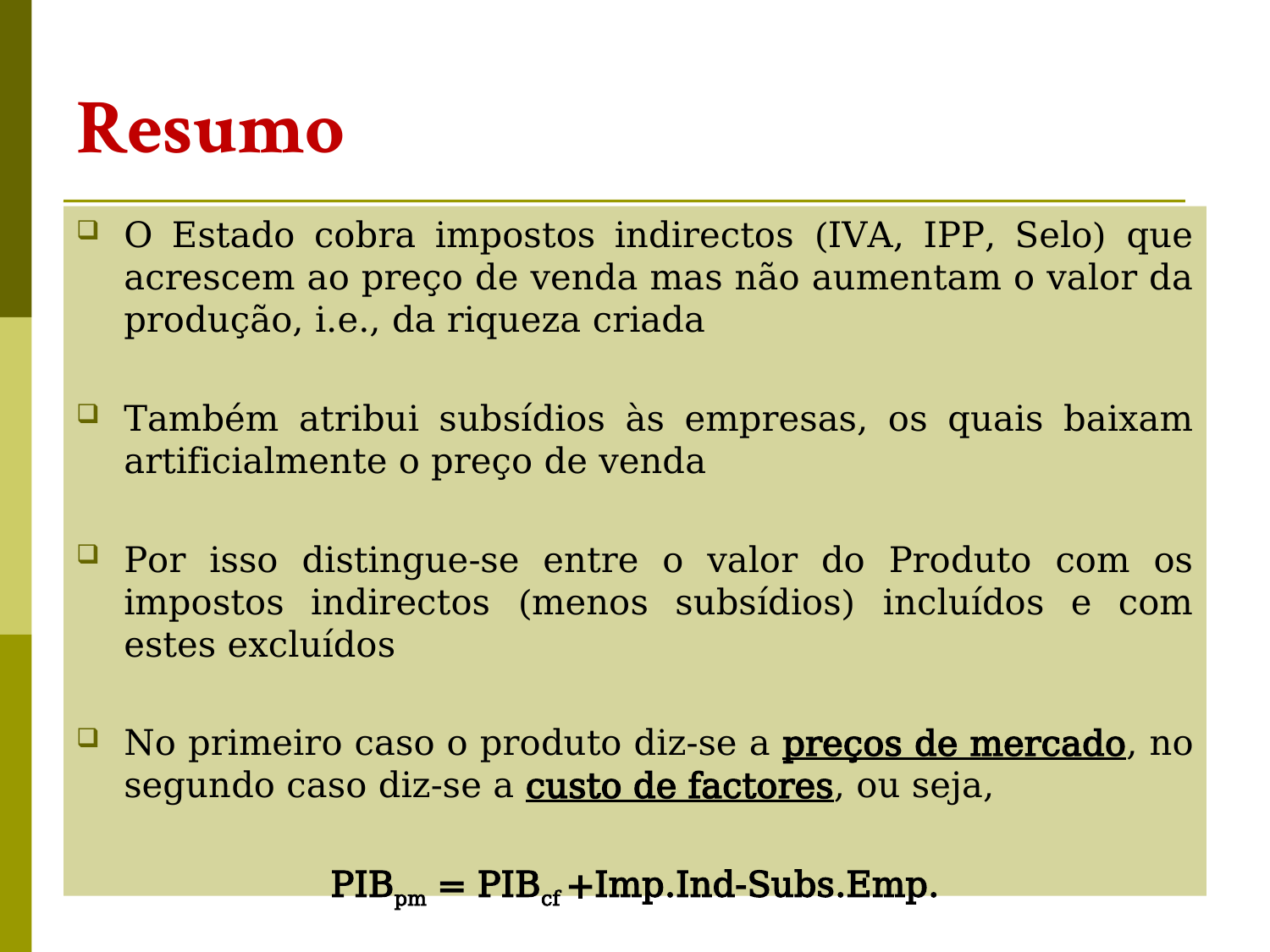

# Resumo
O Estado cobra impostos indirectos (IVA, IPP, Selo) que acrescem ao preço de venda mas não aumentam o valor da produção, i.e., da riqueza criada

Também atribui subsídios às empresas, os quais baixam artificialmente o preço de venda

Por isso distingue-se entre o valor do Produto com os impostos indirectos (menos subsídios) incluídos e com estes excluídos

No primeiro caso o produto diz-se a preços de mercado, no segundo caso diz-se a custo de factores, ou seja,

PIBpm = PIBcf +Imp.Ind-Subs.Emp.